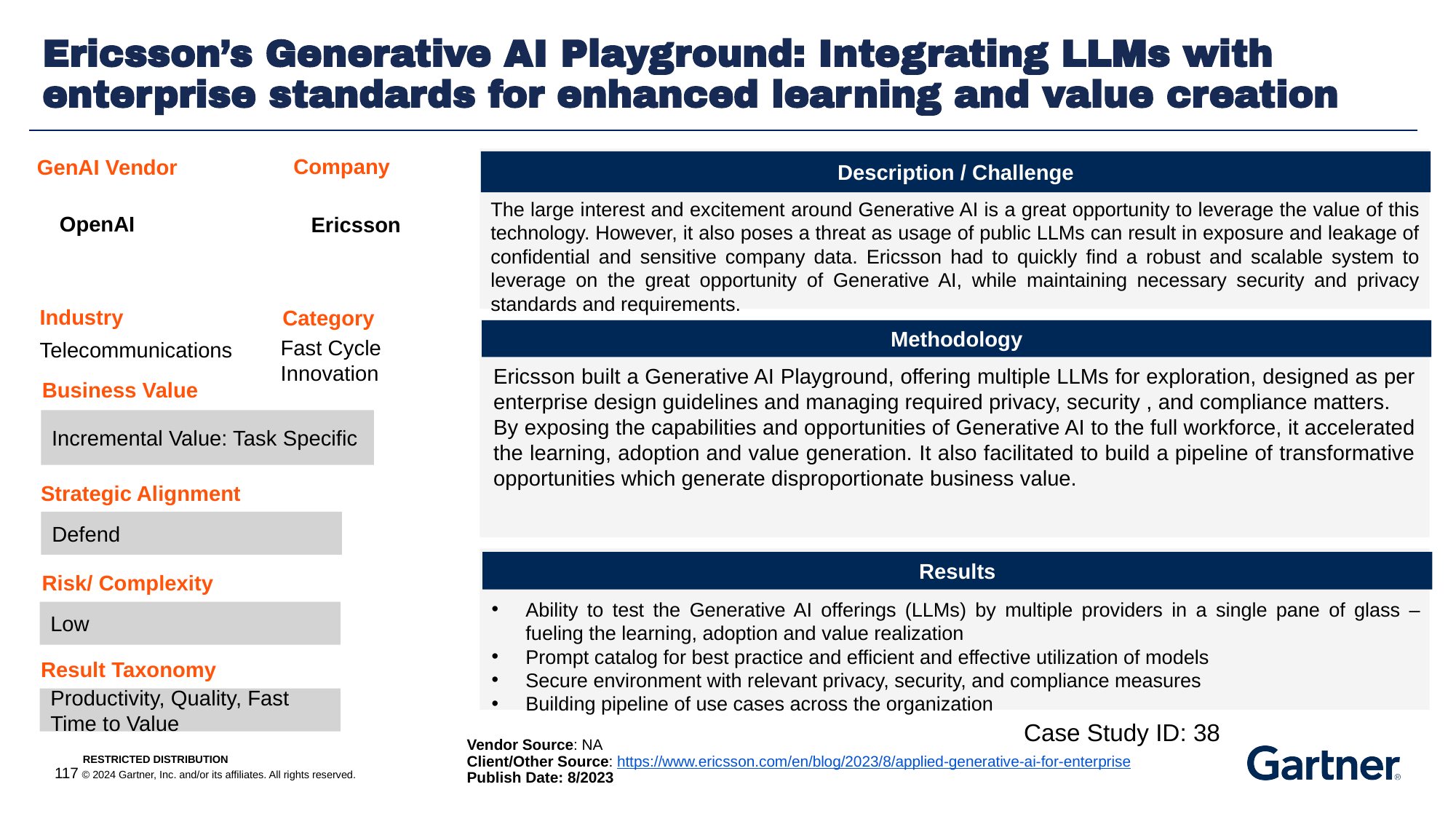

Ericsson’s Generative AI Playground: Integrating LLMs with enterprise standards for enhanced learning and value creation
Company
GenAI Vendor

Description / Challenge
The large interest and excitement around Generative AI is a great opportunity to leverage the value of this technology. However, it also poses a threat as usage of public LLMs can result in exposure and leakage of confidential and sensitive company data. Ericsson had to quickly find a robust and scalable system to leverage on the great opportunity of Generative AI, while maintaining necessary security and privacy standards and requirements.
OpenAI
Ericsson
Industry
Category

Methodology
Fast Cycle Innovation
Telecommunications
Ericsson built a Generative AI Playground, offering multiple LLMs for exploration, designed as per enterprise design guidelines and managing required privacy, security , and compliance matters.
By exposing the capabilities and opportunities of Generative AI to the full workforce, it accelerated the learning, adoption and value generation. It also facilitated to build a pipeline of transformative opportunities which generate disproportionate business value.
Business Value
Incremental Value: Task Specific
Strategic Alignment
Defend

Results
Risk/ Complexity
Ability to test the Generative AI offerings (LLMs) by multiple providers in a single pane of glass – fueling the learning, adoption and value realization
Prompt catalog for best practice and efficient and effective utilization of models
Secure environment with relevant privacy, security, and compliance measures
Building pipeline of use cases across the organization
Low
Result Taxonomy
Productivity, Quality, Fast Time to Value
Case Study ID: 38
Vendor Source: NA
Client/Other Source: https://www.ericsson.com/en/blog/2023/8/applied-generative-ai-for-enterprise
Publish Date: 8/2023